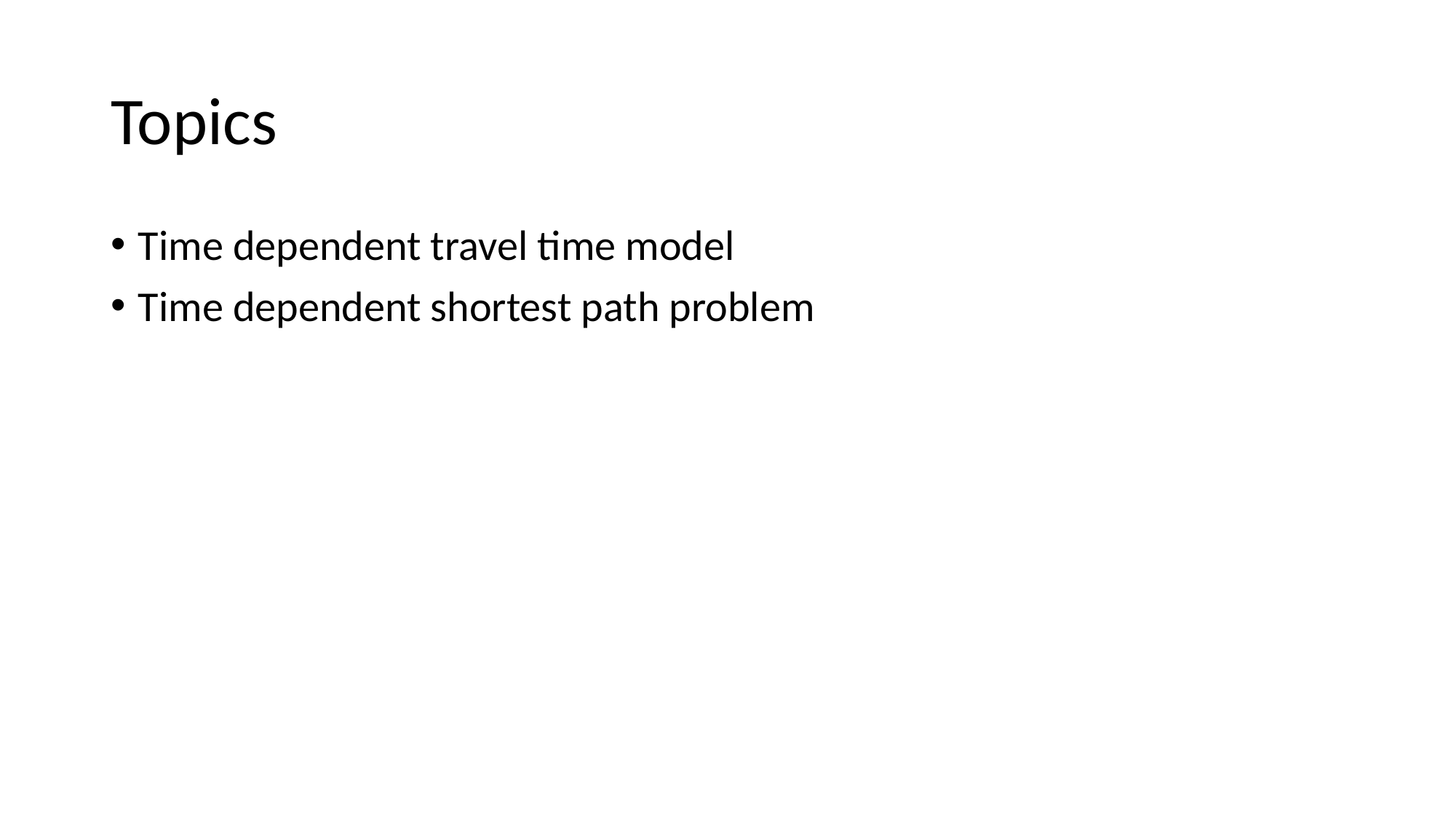

# Topics
Time dependent travel time model
Time dependent shortest path problem